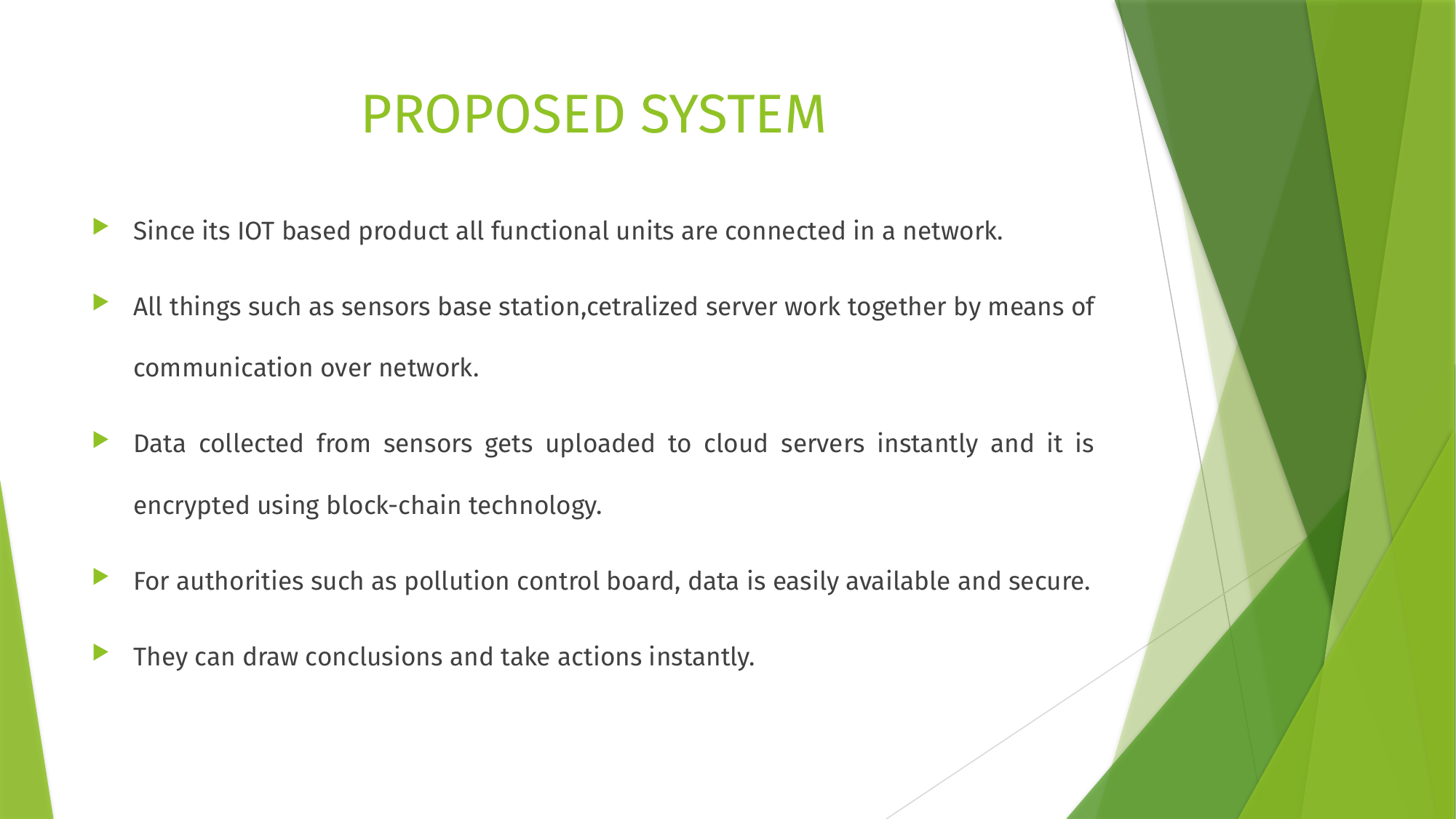

# PROPOSED SYSTEM
Since its IOT based product all functional units are connected in a network.
All things such as sensors base station,cetralized server work together by means of communication over network.
Data collected from sensors gets uploaded to cloud servers instantly and it is encrypted using block-chain technology.
For authorities such as pollution control board, data is easily available and secure.
They can draw conclusions and take actions instantly.